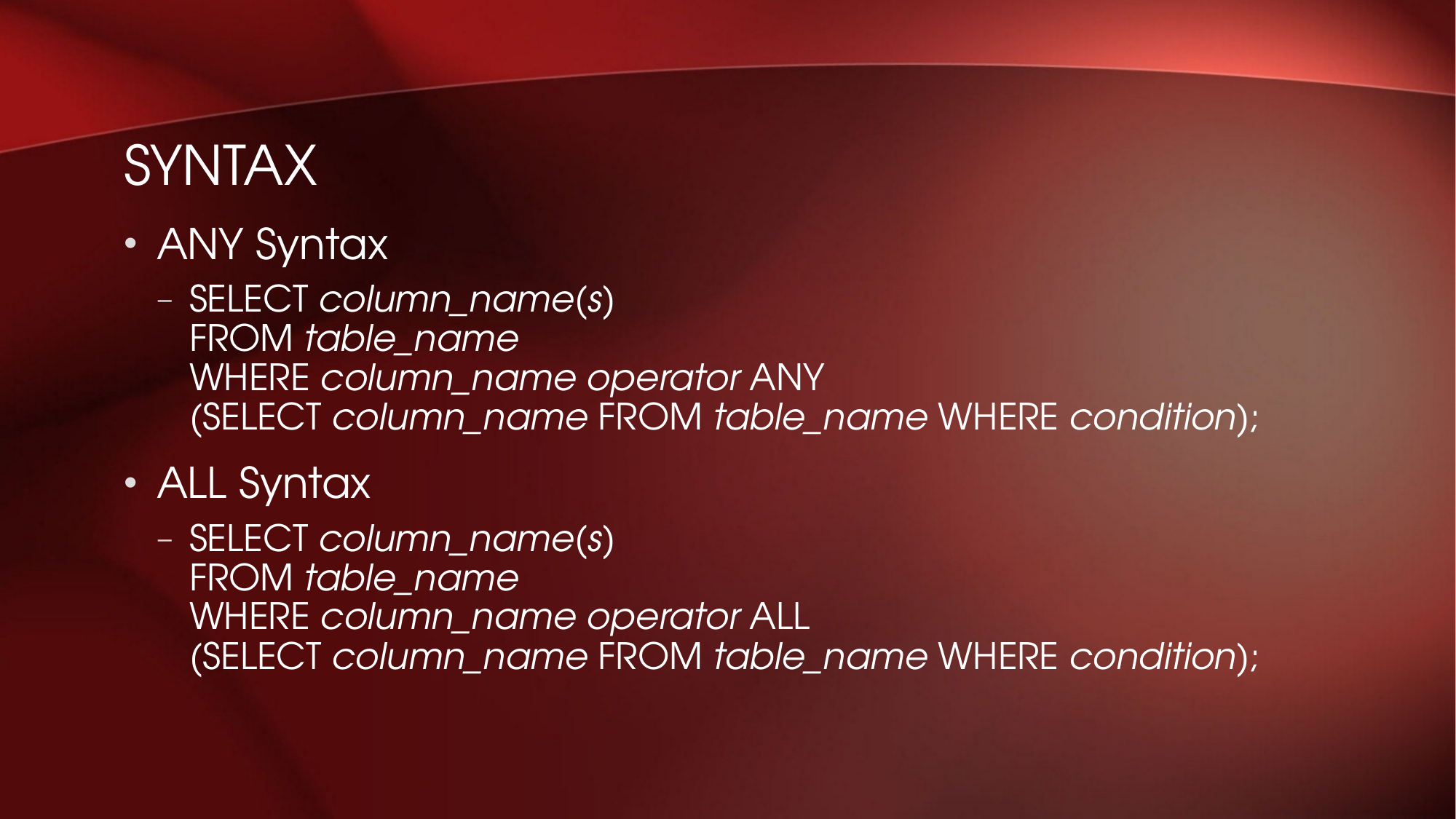

# syntax
ANY Syntax
SELECT column_name(s)
FROM table_name
WHERE column_name operator ANY
(SELECT column_name FROM table_name WHERE condition);
ALL Syntax
SELECT column_name(s)
FROM table_name
WHERE column_name operator ALL
(SELECT column_name FROM table_name WHERE condition);